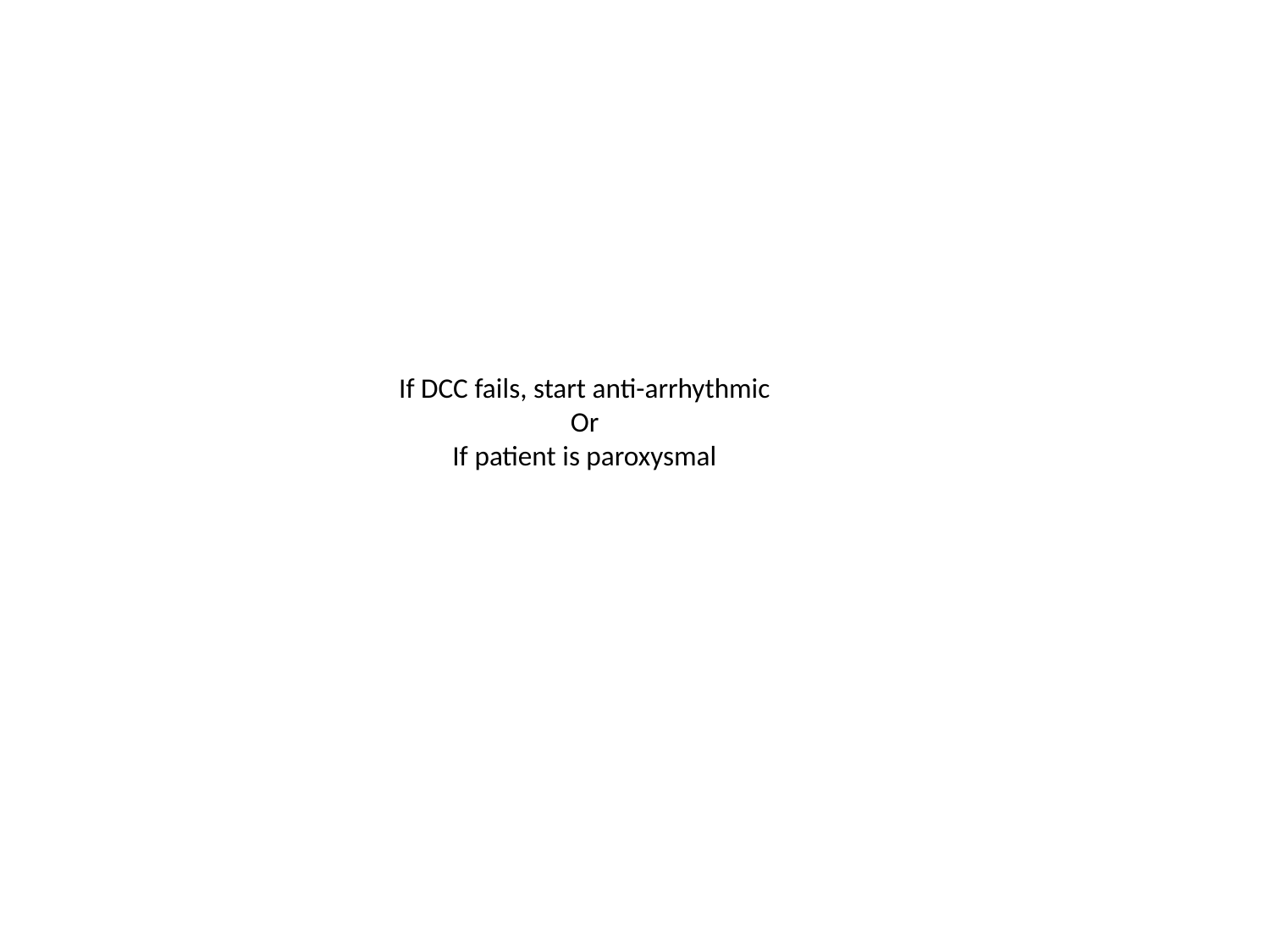

If DCC fails, start anti-arrhythmic
Or
If patient is paroxysmal